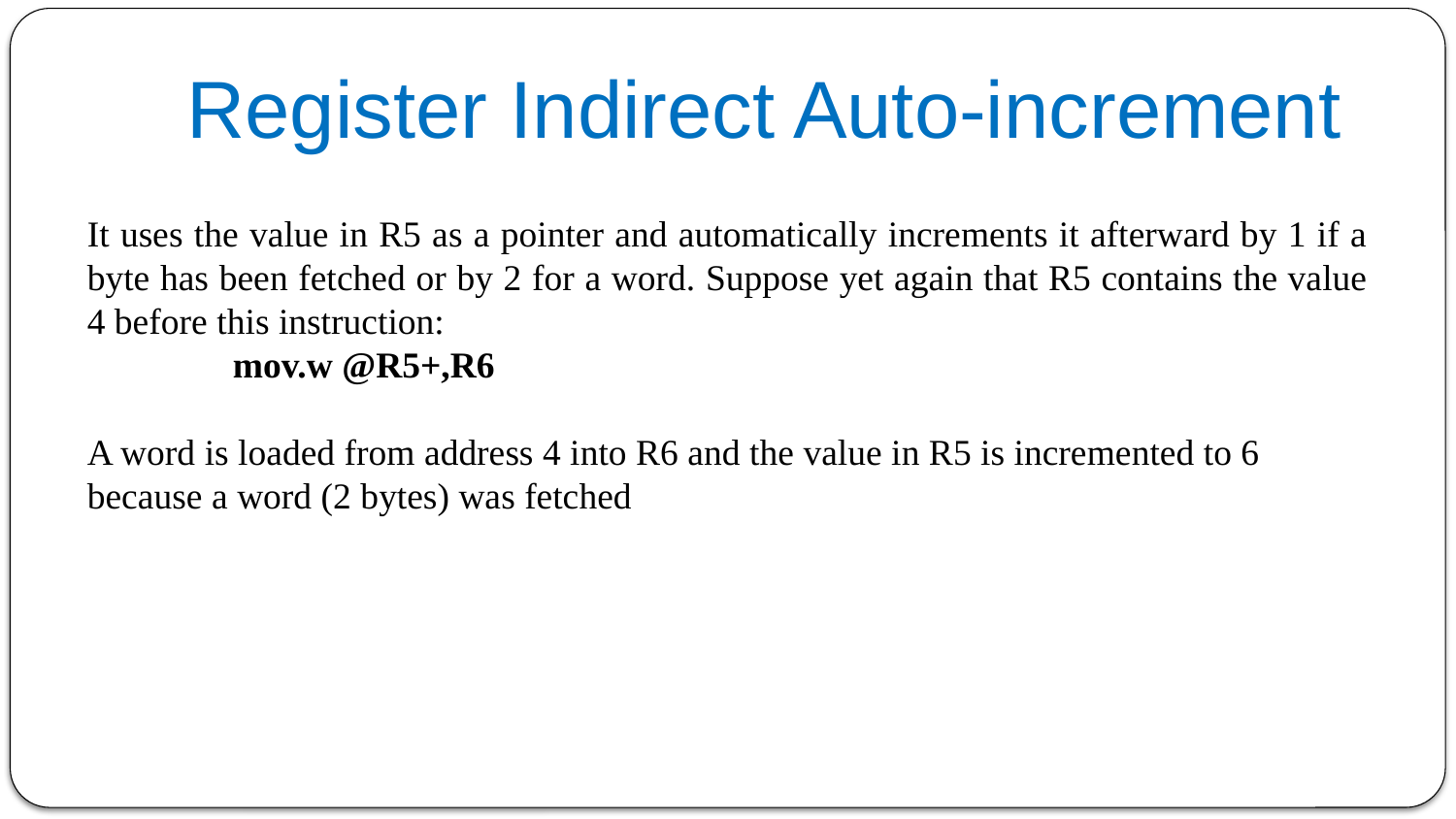

# Register Indirect Auto-increment
It uses the value in R5 as a pointer and automatically increments it afterward by 1 if a byte has been fetched or by 2 for a word. Suppose yet again that R5 contains the value 4 before this instruction:
	mov.w @R5+,R6

A word is loaded from address 4 into R6 and the value in R5 is incremented to 6 because a word (2 bytes) was fetched